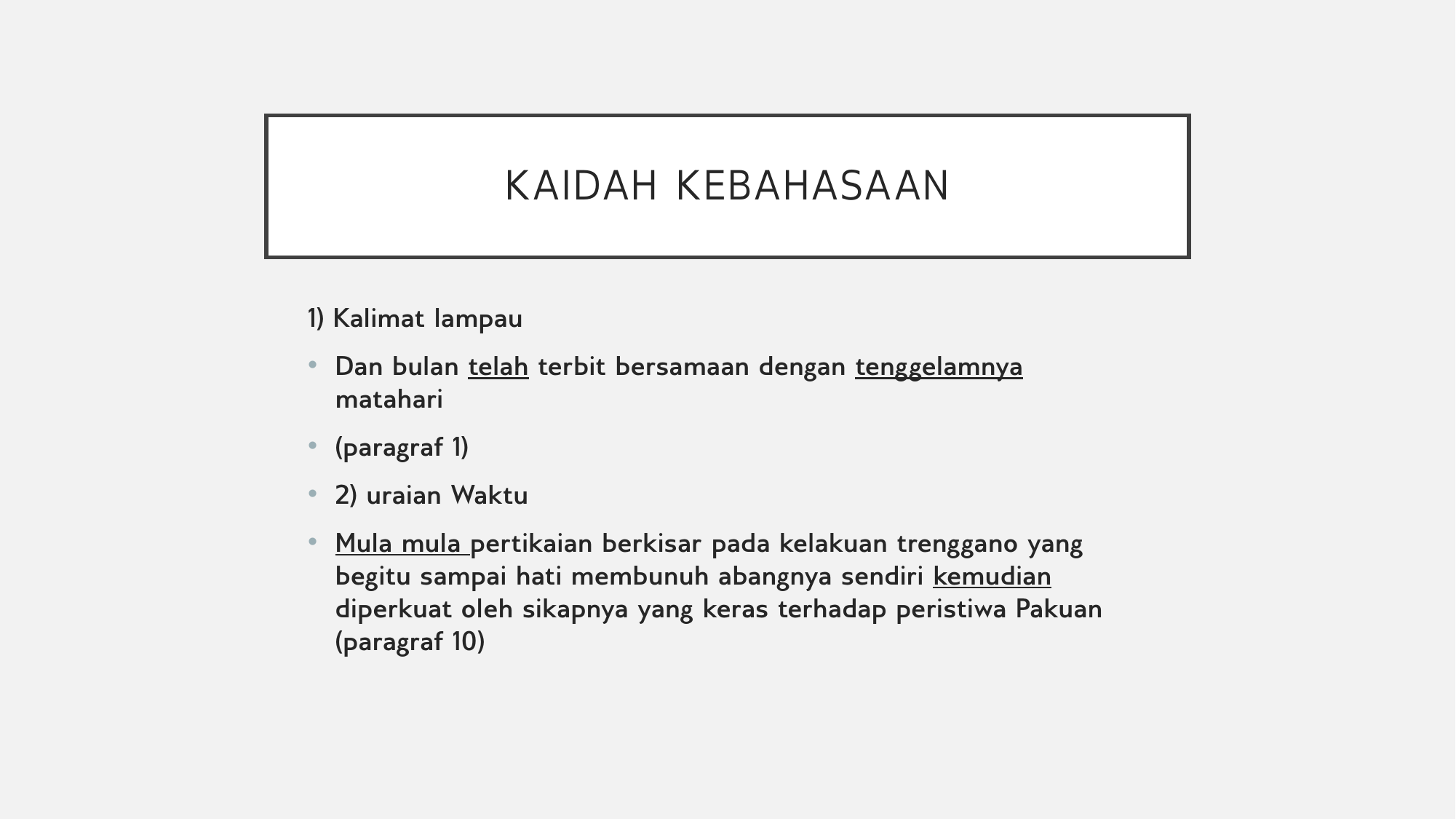

# Kaidah kebahasaan
1) Kalimat lampau
Dan bulan telah terbit bersamaan dengan tenggelamnya matahari
(paragraf 1)
2) uraian Waktu
Mula mula pertikaian berkisar pada kelakuan trenggano yang begitu sampai hati membunuh abangnya sendiri kemudian diperkuat oleh sikapnya yang keras terhadap peristiwa Pakuan (paragraf 10)